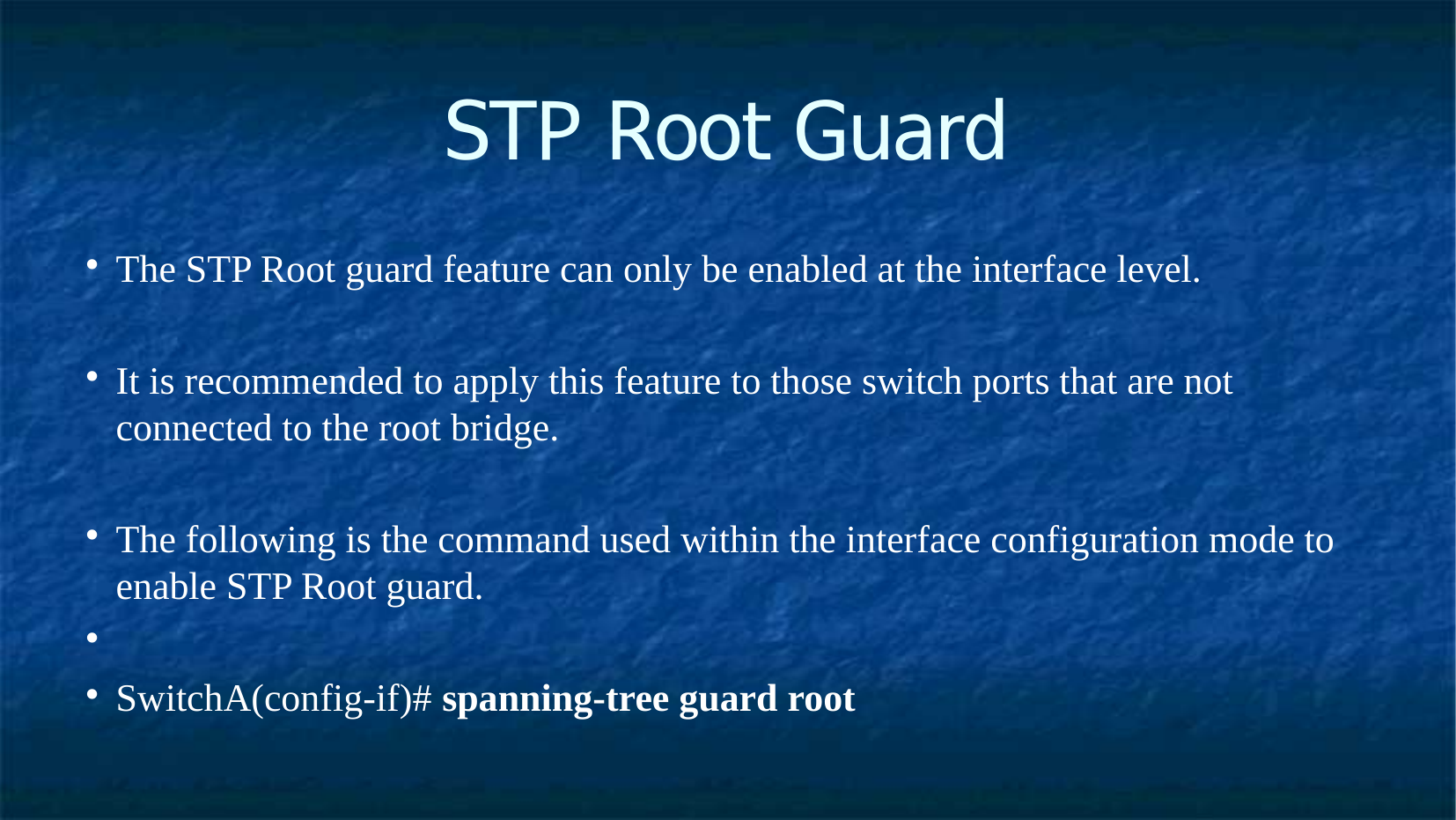

STP Root Guard
The STP Root guard feature can only be enabled at the interface level.

It is recommended to apply this feature to those switch ports that are not connected to the root bridge.

The following is the command used within the interface configuration mode to enable STP Root guard.

SwitchA(config-if)# spanning-tree guard root